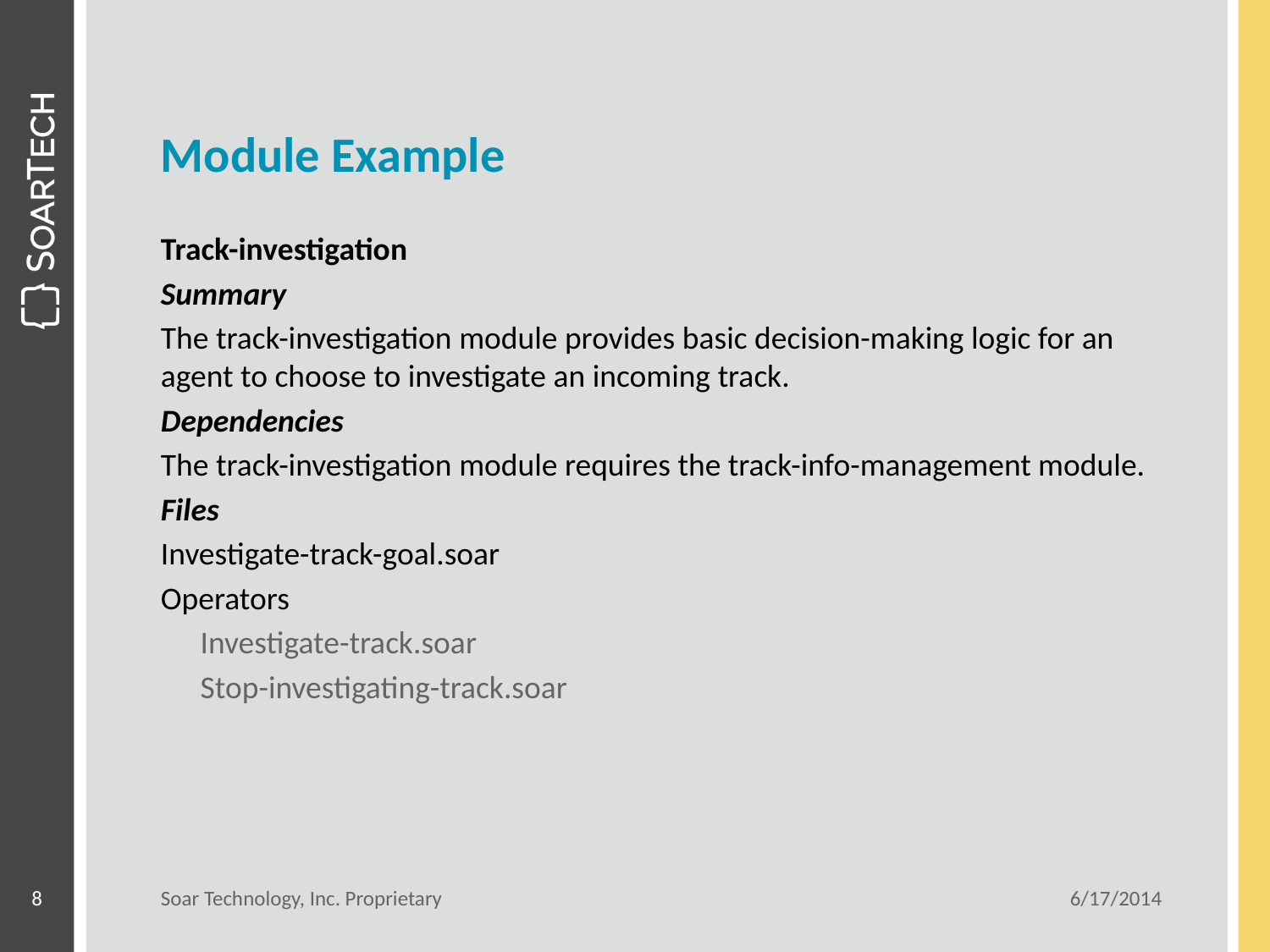

# Module Example
Track-investigation
Summary
The track-investigation module provides basic decision-making logic for an agent to choose to investigate an incoming track.
Dependencies
The track-investigation module requires the track-info-management module.
Files
Investigate-track-goal.soar
Operators
Investigate-track.soar
Stop-investigating-track.soar

8
Soar Technology, Inc. Proprietary
6/17/2014